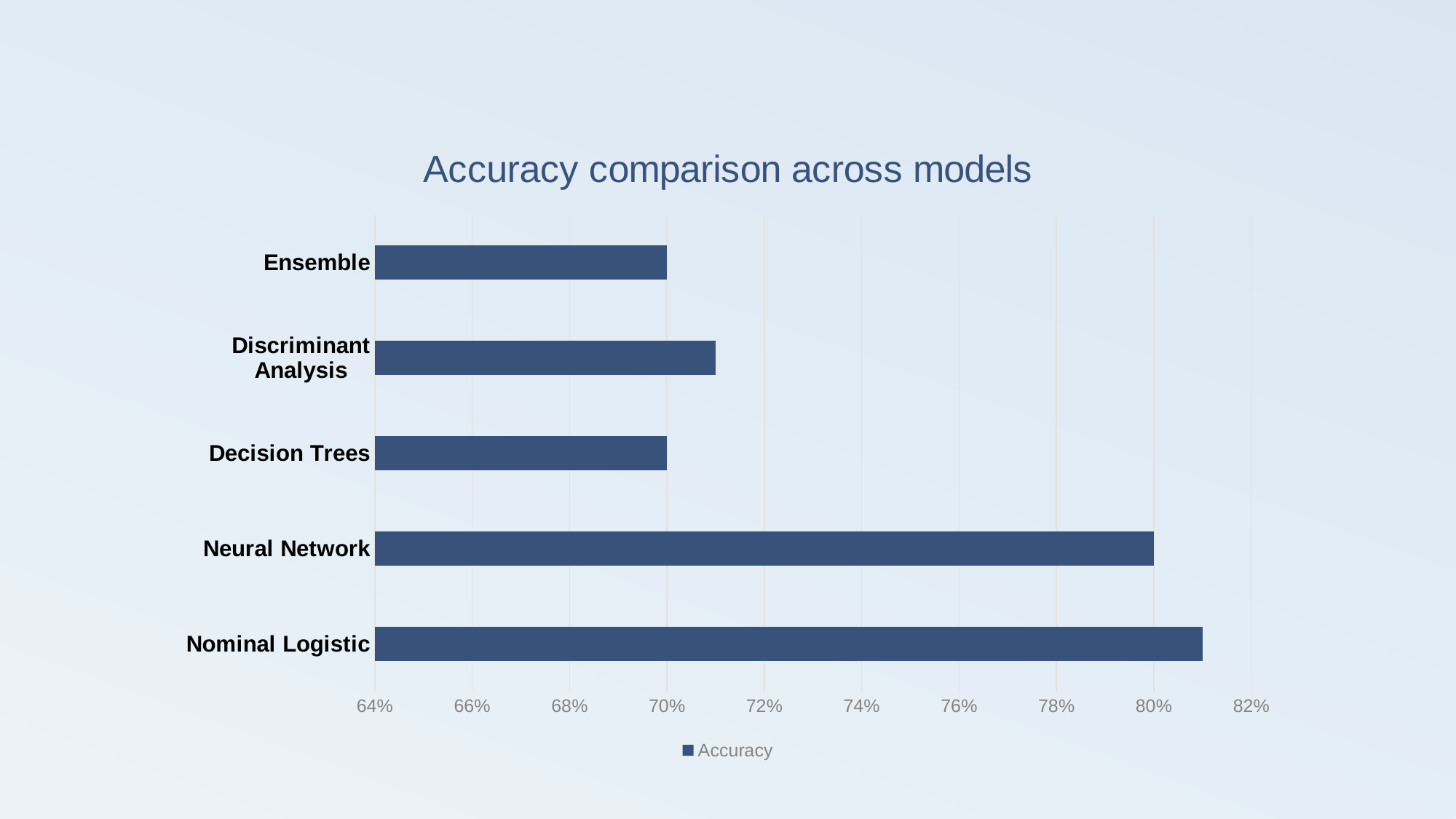

### Chart: Accuracy comparison across models

| Category | Accuracy |
|---|---|
| Nominal Logistic | 0.81 |
| Neural Network | 0.8 |
| Decision Trees | 0.7 |
| Discriminant Analysis | 0.71 |
| Ensemble | 0.7 |